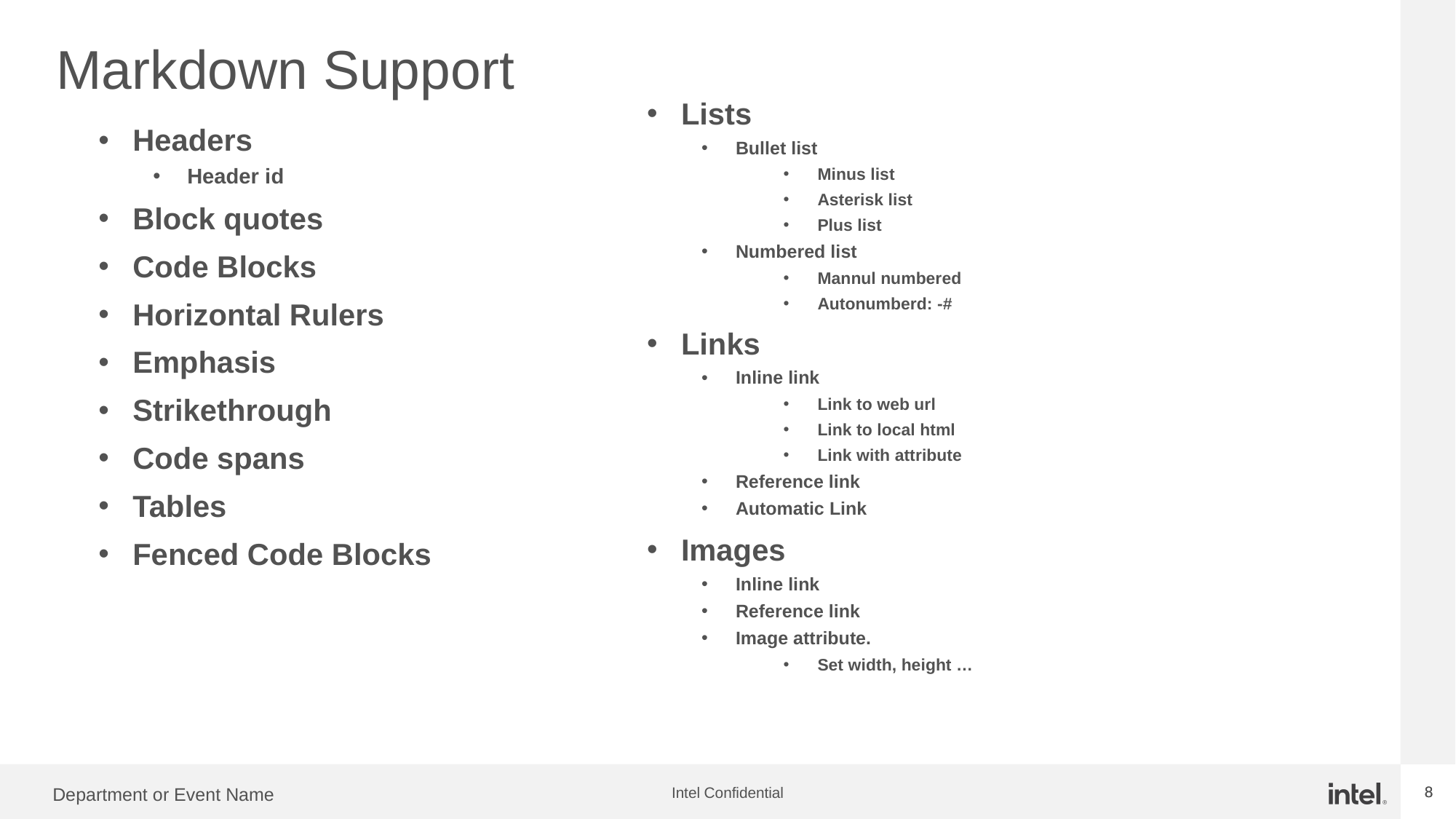

Markdown Support

Lists
Bullet list
Minus list
Asterisk list
Plus list
Numbered list
Mannul numbered
Autonumberd: -#
Links
Inline link
Link to web url
Link to local html
Link with attribute
Reference link
Automatic Link
Images
Inline link
Reference link
Image attribute.
Set width, height …

Headers
Header id
Block quotes
Code Blocks
Horizontal Rulers
Emphasis
Strikethrough
Code spans
Tables
Fenced Code Blocks